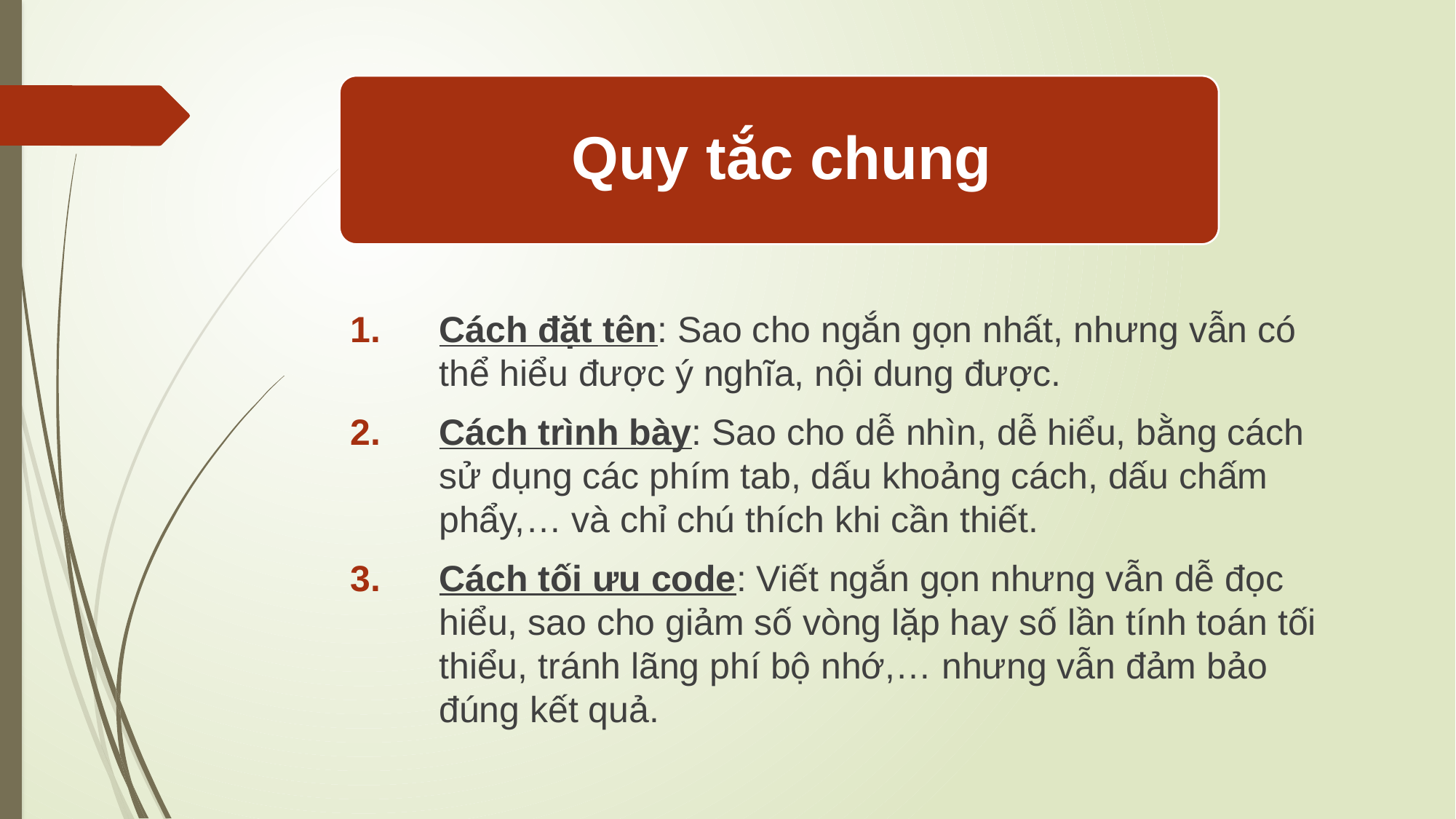

Quy tắc chung
Cách đặt tên: Sao cho ngắn gọn nhất, nhưng vẫn có thể hiểu được ý nghĩa, nội dung được.
Cách trình bày: Sao cho dễ nhìn, dễ hiểu, bằng cách sử dụng các phím tab, dấu khoảng cách, dấu chấm phẩy,… và chỉ chú thích khi cần thiết.
Cách tối ưu code: Viết ngắn gọn nhưng vẫn dễ đọc hiểu, sao cho giảm số vòng lặp hay số lần tính toán tối thiểu, tránh lãng phí bộ nhớ,… nhưng vẫn đảm bảo đúng kết quả.